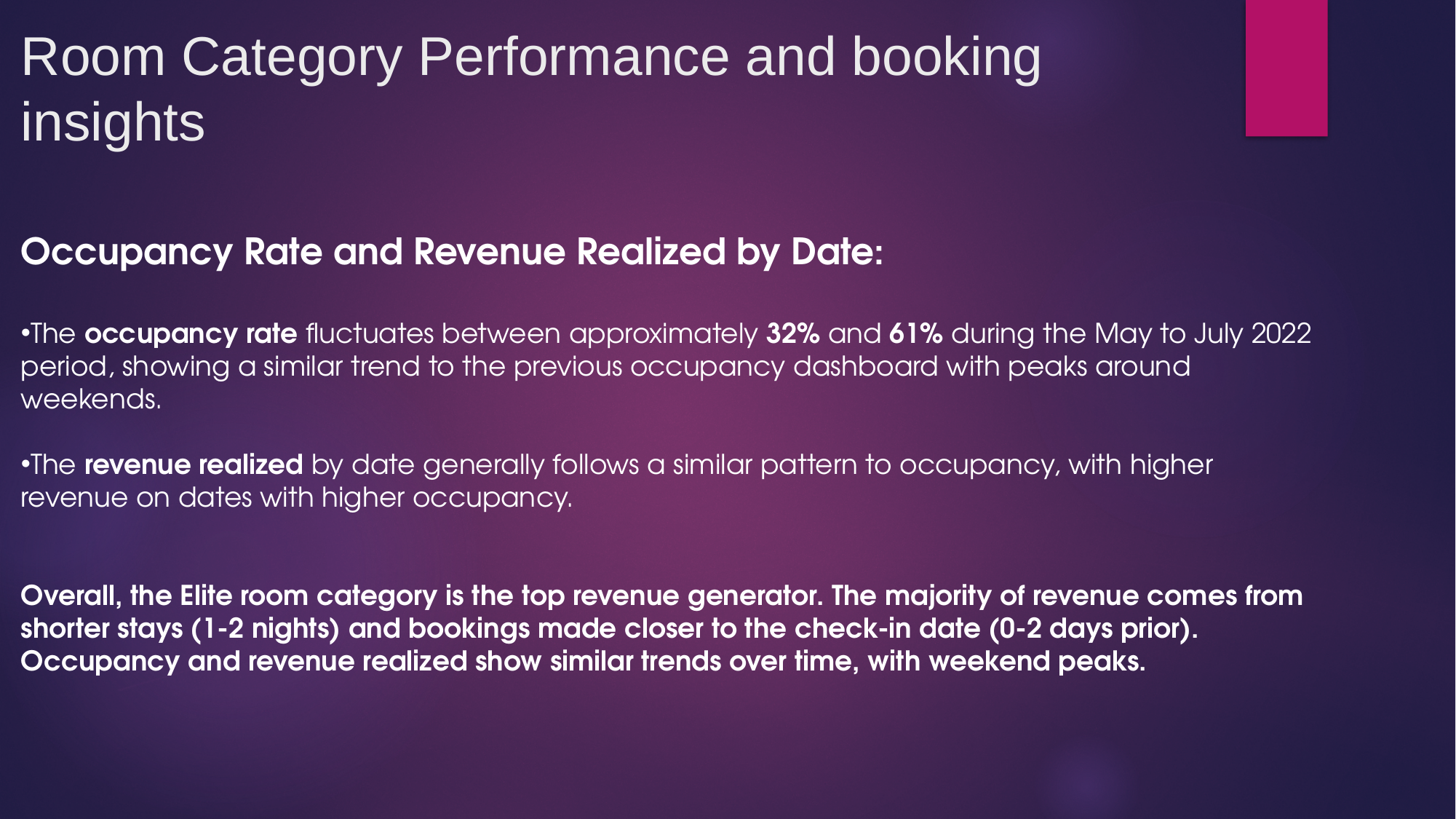

# Room Category Performance and booking insights
Occupancy Rate and Revenue Realized by Date:

The occupancy rate fluctuates between approximately 32% and 61% during the May to July 2022 period, showing a similar trend to the previous occupancy dashboard with peaks around weekends.

The revenue realized by date generally follows a similar pattern to occupancy, with higher revenue on dates with higher occupancy.

Overall, the Elite room category is the top revenue generator. The majority of revenue comes from shorter stays (1-2 nights) and bookings made closer to the check-in date (0-2 days prior). Occupancy and revenue realized show similar trends over time, with weekend peaks.